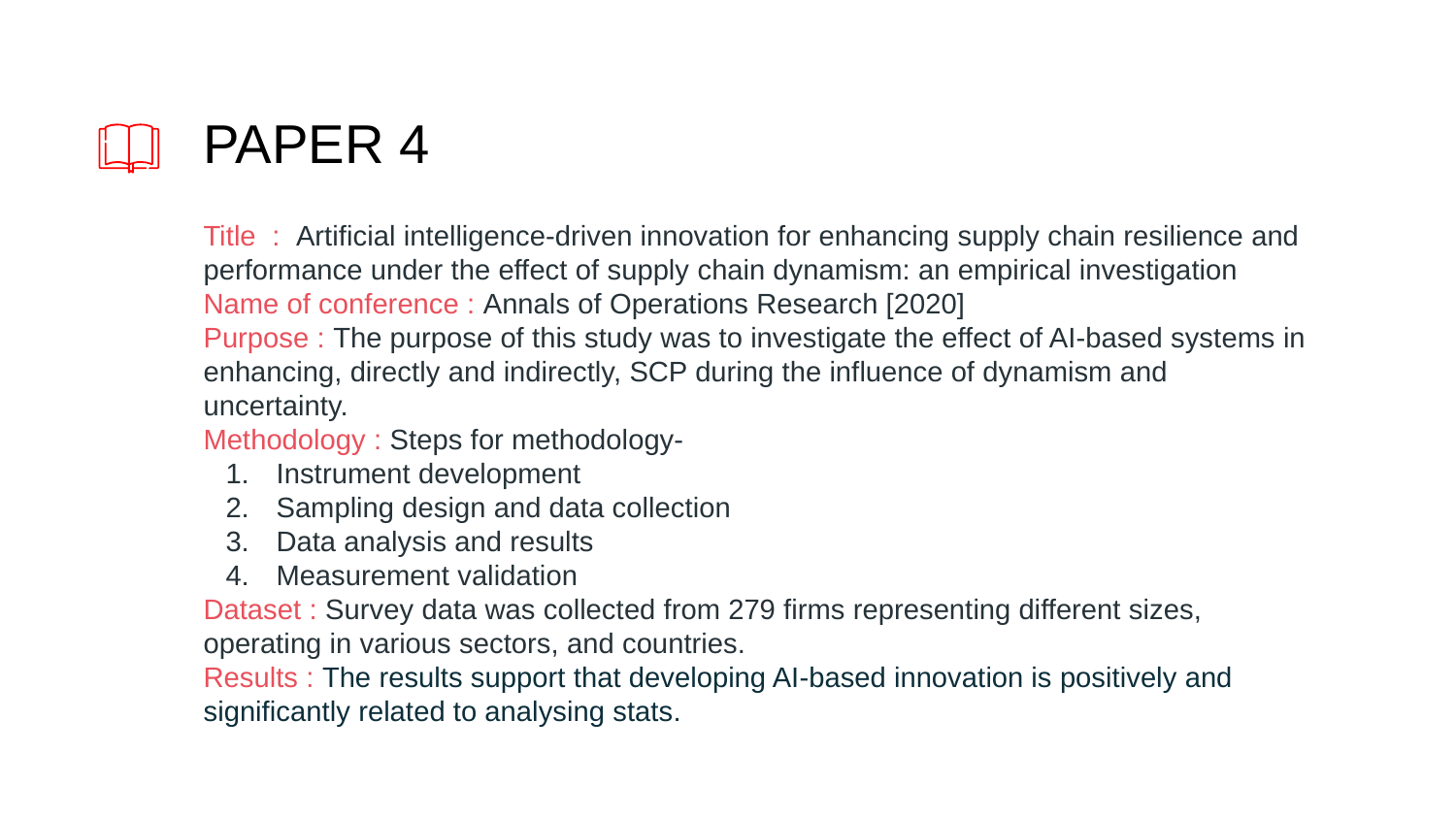

PAPER 4

Title  :  Artificial intelligence‐driven innovation for enhancing supply chain resilience and performance under the effect of supply chain dynamism: an empirical investigation
Name of conference : Annals of Operations Research [2020]
Purpose : The purpose of this study was to investigate the effect of AI-based systems in enhancing, directly and indirectly, SCP during the influence of dynamism and uncertainty.
Methodology : Steps for methodology-
Instrument development
Sampling design and data collection
Data analysis and results
Measurement validation
Dataset : Survey data was collected from 279 firms representing different sizes, operating in various sectors, and countries.
Results : The results support that developing AI-based innovation is positively and significantly related to analysing stats.